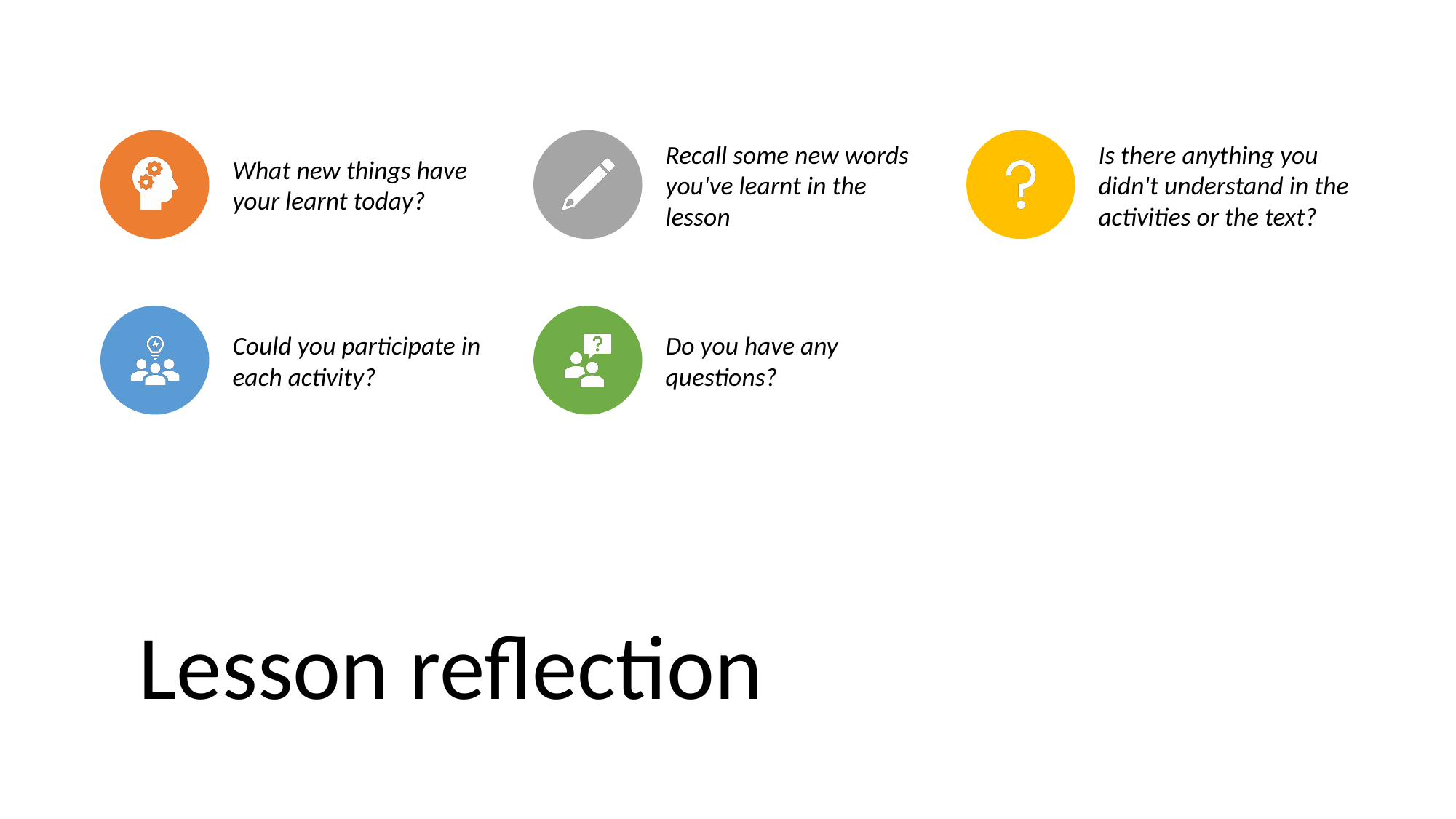

What new things have your learnt today?
Recall some new words you've learnt in the lesson
Is there anything you didn't understand in the activities or the text?
Could you participate in each activity?
Do you have any questions?
# Lesson reflection